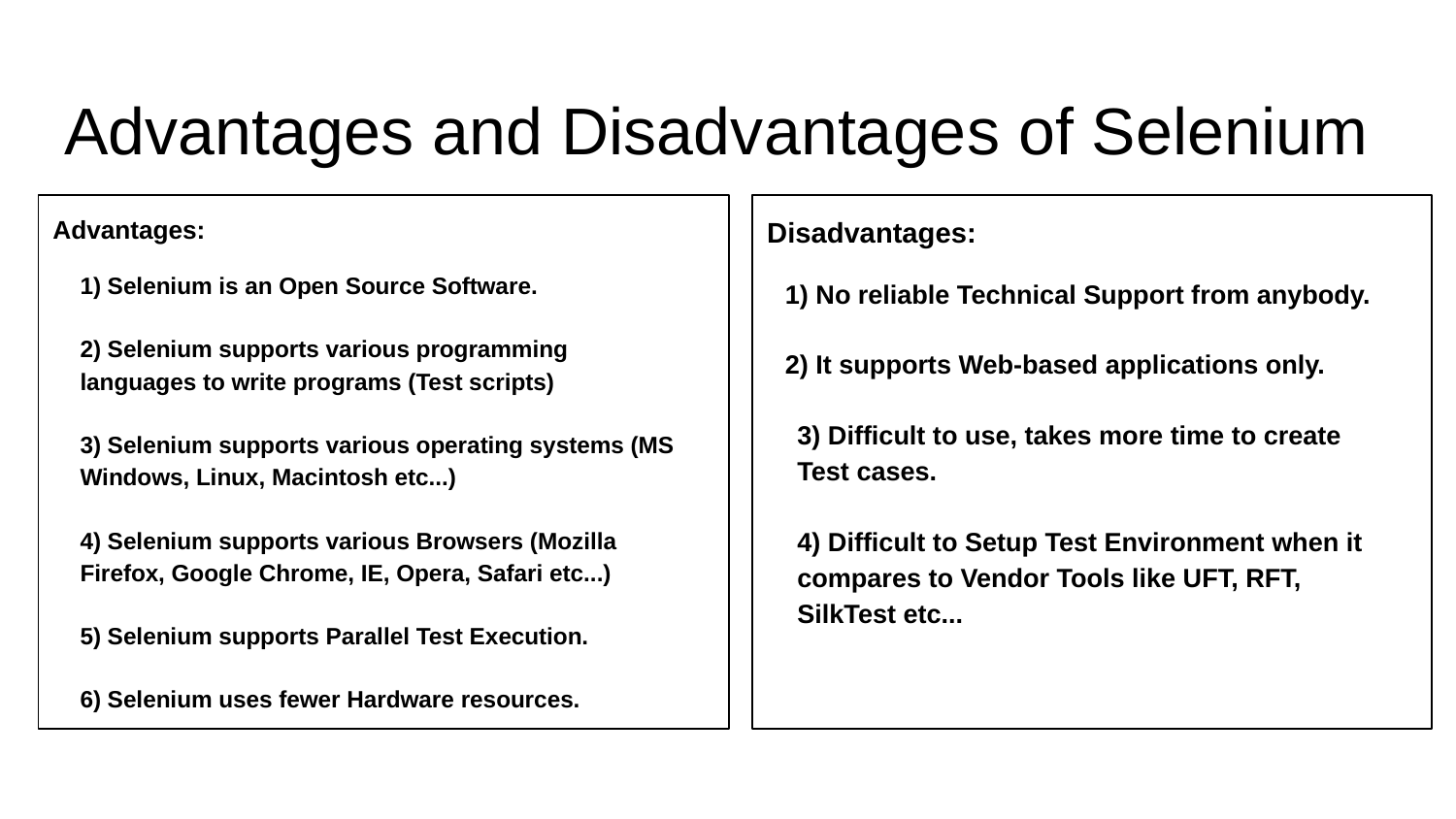

# Advantages and Disadvantages of Selenium
Advantages:
1) Selenium is an Open Source Software.
2) Selenium supports various programming languages to write programs (Test scripts)
3) Selenium supports various operating systems (MS Windows, Linux, Macintosh etc...)
4) Selenium supports various Browsers (Mozilla Firefox, Google Chrome, IE, Opera, Safari etc...)
5) Selenium supports Parallel Test Execution.
6) Selenium uses fewer Hardware resources.
Disadvantages:
1) No reliable Technical Support from anybody.
2) It supports Web-based applications only.
3) Difficult to use, takes more time to create Test cases.
4) Difficult to Setup Test Environment when it compares to Vendor Tools like UFT, RFT, SilkTest etc...